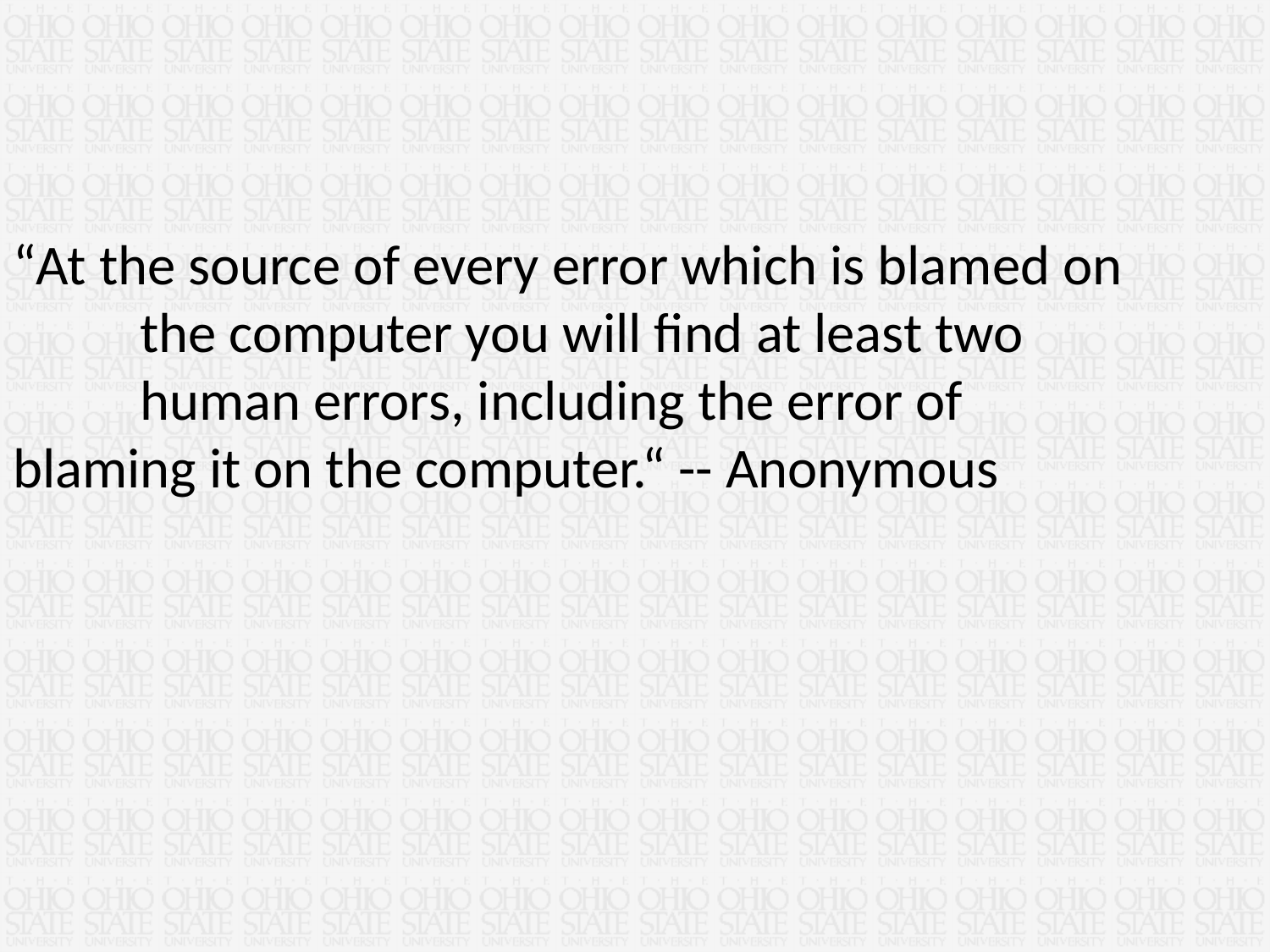

“At the source of every error which is blamed on 	the computer you will find at least two 	human errors, including the error of 	blaming it on the computer.“ -- Anonymous